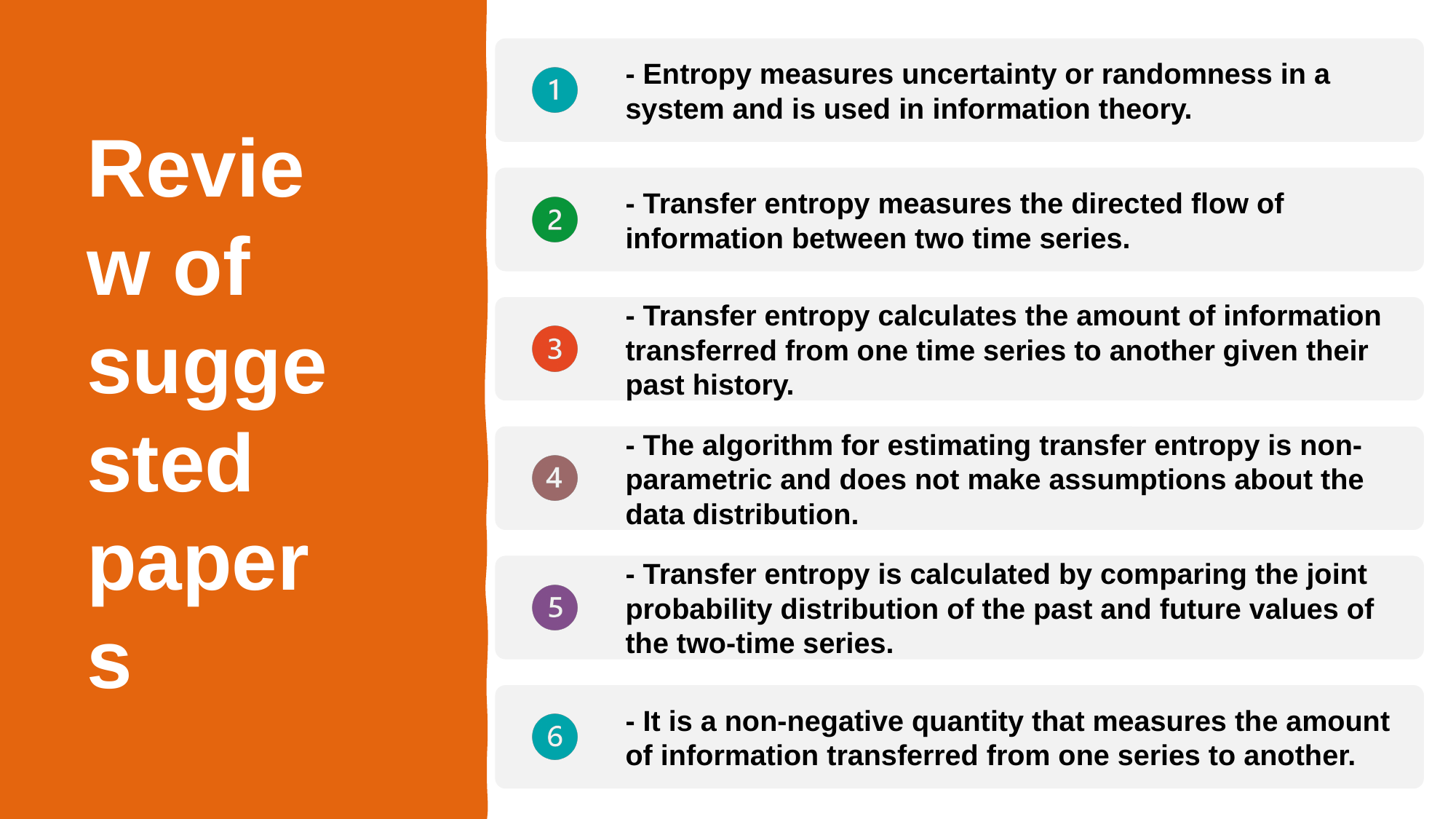

- Entropy measures uncertainty or randomness in a system and is used in information theory.
- Transfer entropy measures the directed flow of information between two time series.
- Transfer entropy calculates the amount of information transferred from one time series to another given their past history.
- The algorithm for estimating transfer entropy is non-parametric and does not make assumptions about the data distribution.
- Transfer entropy is calculated by comparing the joint probability distribution of the past and future values of the two-time series.
- It is a non-negative quantity that measures the amount of information transferred from one series to another.
# Review of suggested papers
8